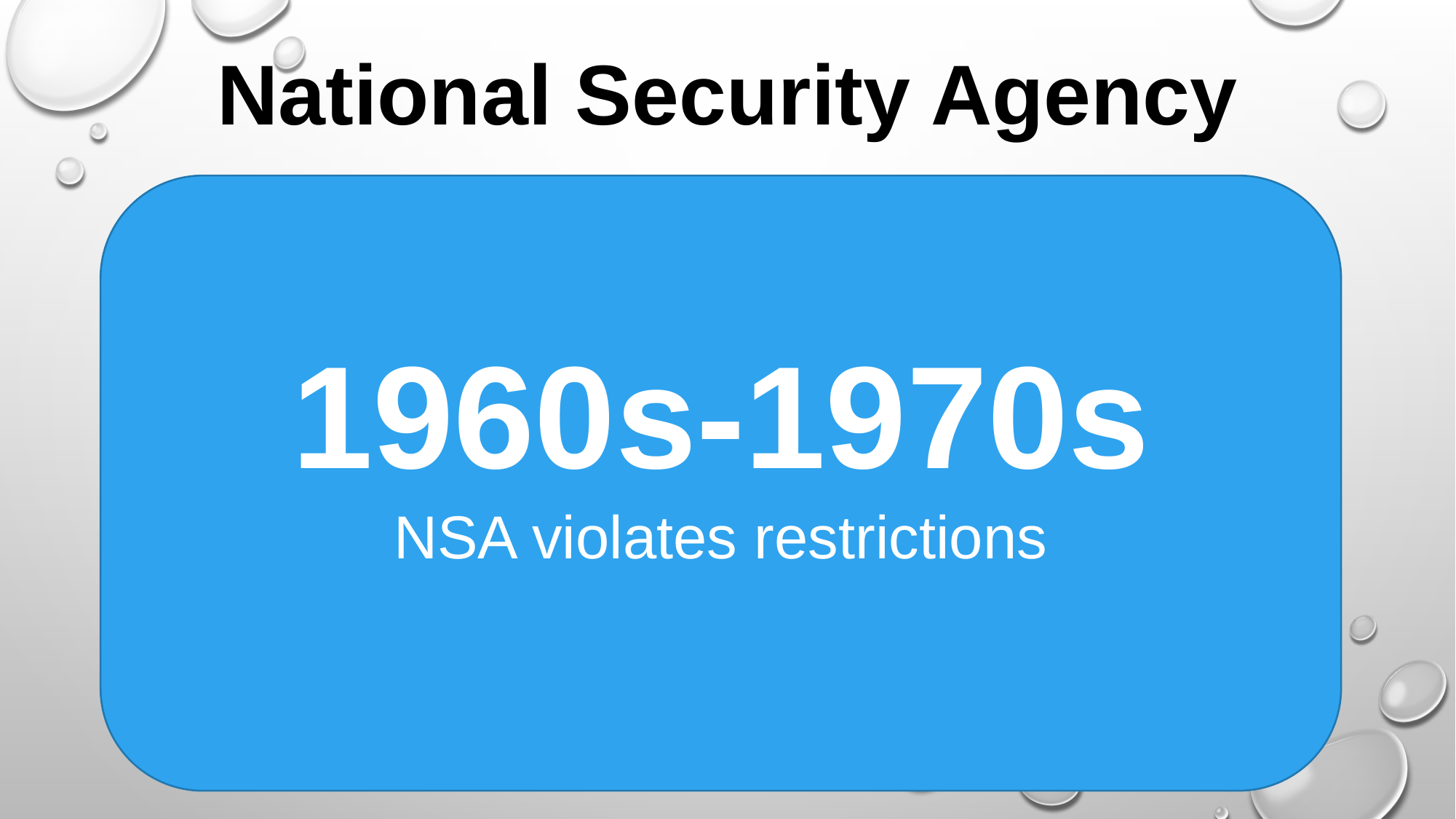

National Security Agency
1960s-1970s
NSA violates restrictions